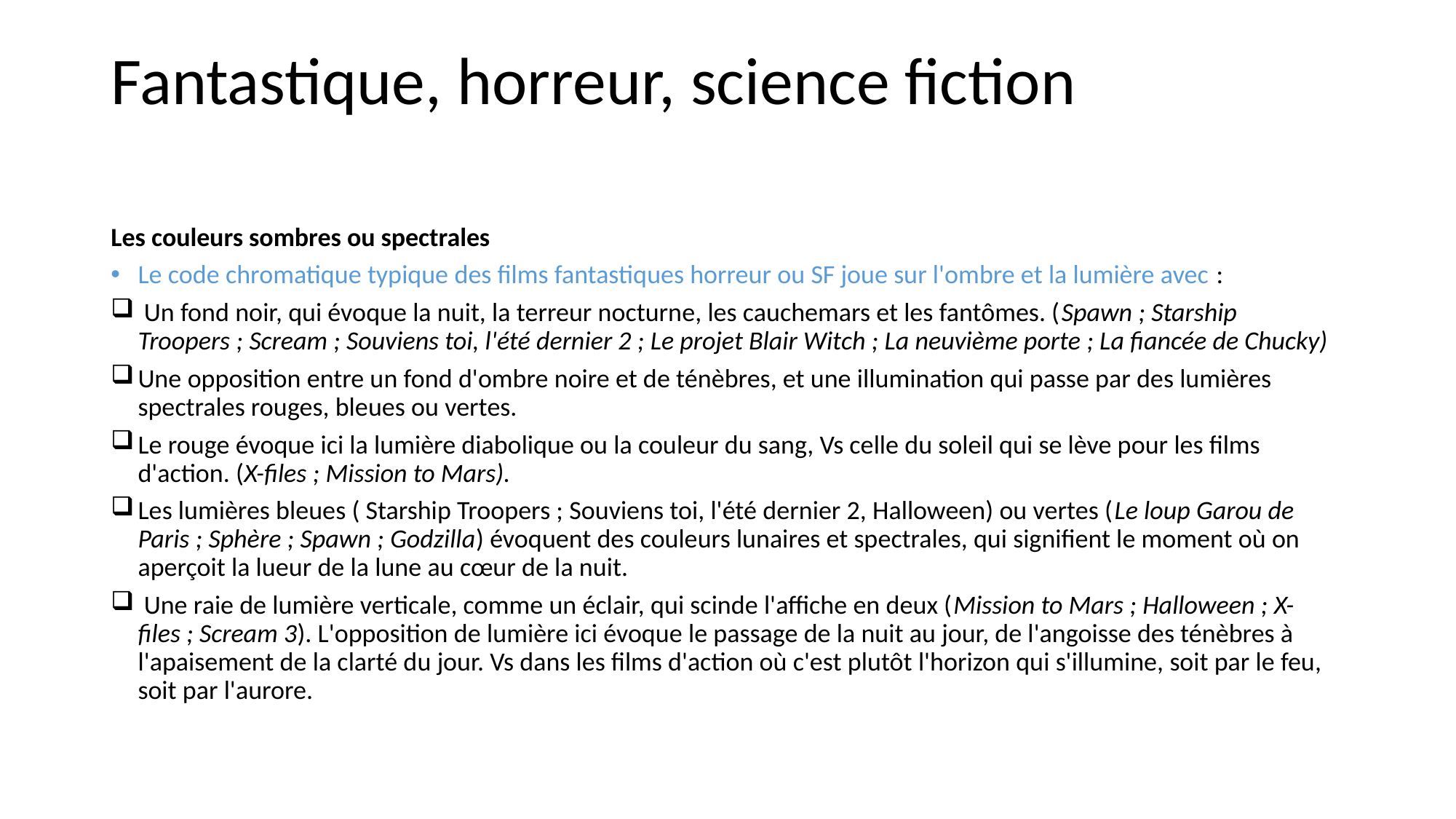

# Fantastique, horreur, science fiction
Les couleurs sombres ou spectrales
Le code chromatique typique des films fantastiques horreur ou SF joue sur l'ombre et la lumière avec :
 Un fond noir, qui évoque la nuit, la terreur nocturne, les cauchemars et les fantômes. (Spawn ; Starship Troopers ; Scream ; Souviens toi, l'été dernier 2 ; Le projet Blair Witch ; La neuvième porte ; La fiancée de Chucky)
Une opposition entre un fond d'ombre noire et de ténèbres, et une illumination qui passe par des lumières spectrales rouges, bleues ou vertes.
Le rouge évoque ici la lumière diabolique ou la couleur du sang, Vs celle du soleil qui se lève pour les films d'action. (X-files ; Mission to Mars).
Les lumières bleues ( Starship Troopers ; Souviens toi, l'été dernier 2, Halloween) ou vertes (Le loup Garou de Paris ; Sphère ; Spawn ; Godzilla) évoquent des couleurs lunaires et spectrales, qui signifient le moment où on aperçoit la lueur de la lune au cœur de la nuit.
 Une raie de lumière verticale, comme un éclair, qui scinde l'affiche en deux (Mission to Mars ; Halloween ; X-files ; Scream 3). L'opposition de lumière ici évoque le passage de la nuit au jour, de l'angoisse des ténèbres à l'apaisement de la clarté du jour. Vs dans les films d'action où c'est plutôt l'horizon qui s'illumine, soit par le feu, soit par l'aurore.